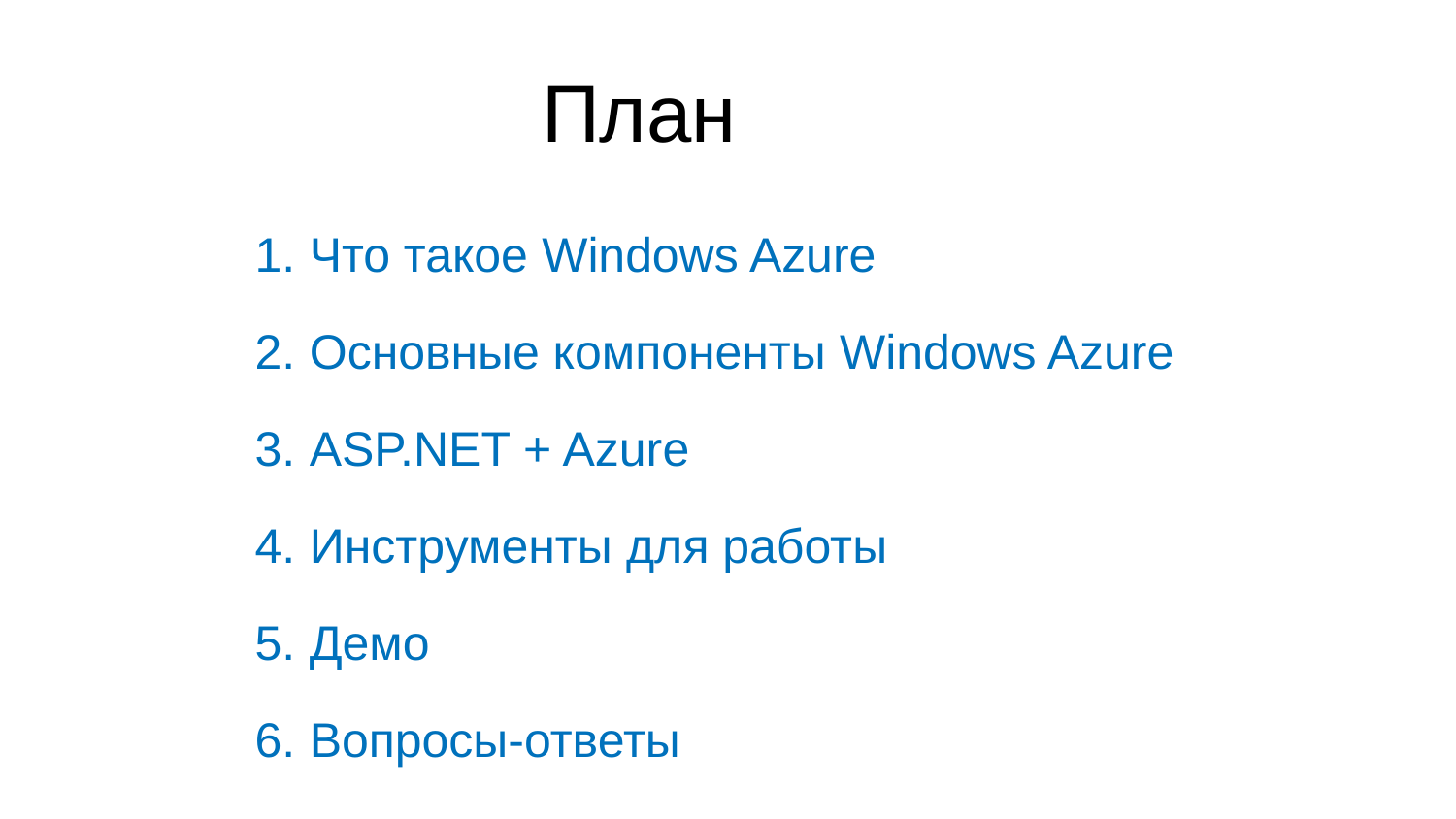

# План
Что такое Windows Azure
Основные компоненты Windows Azure
ASP.NET + Azure
Инструменты для работы
Демо
Вопросы-ответы